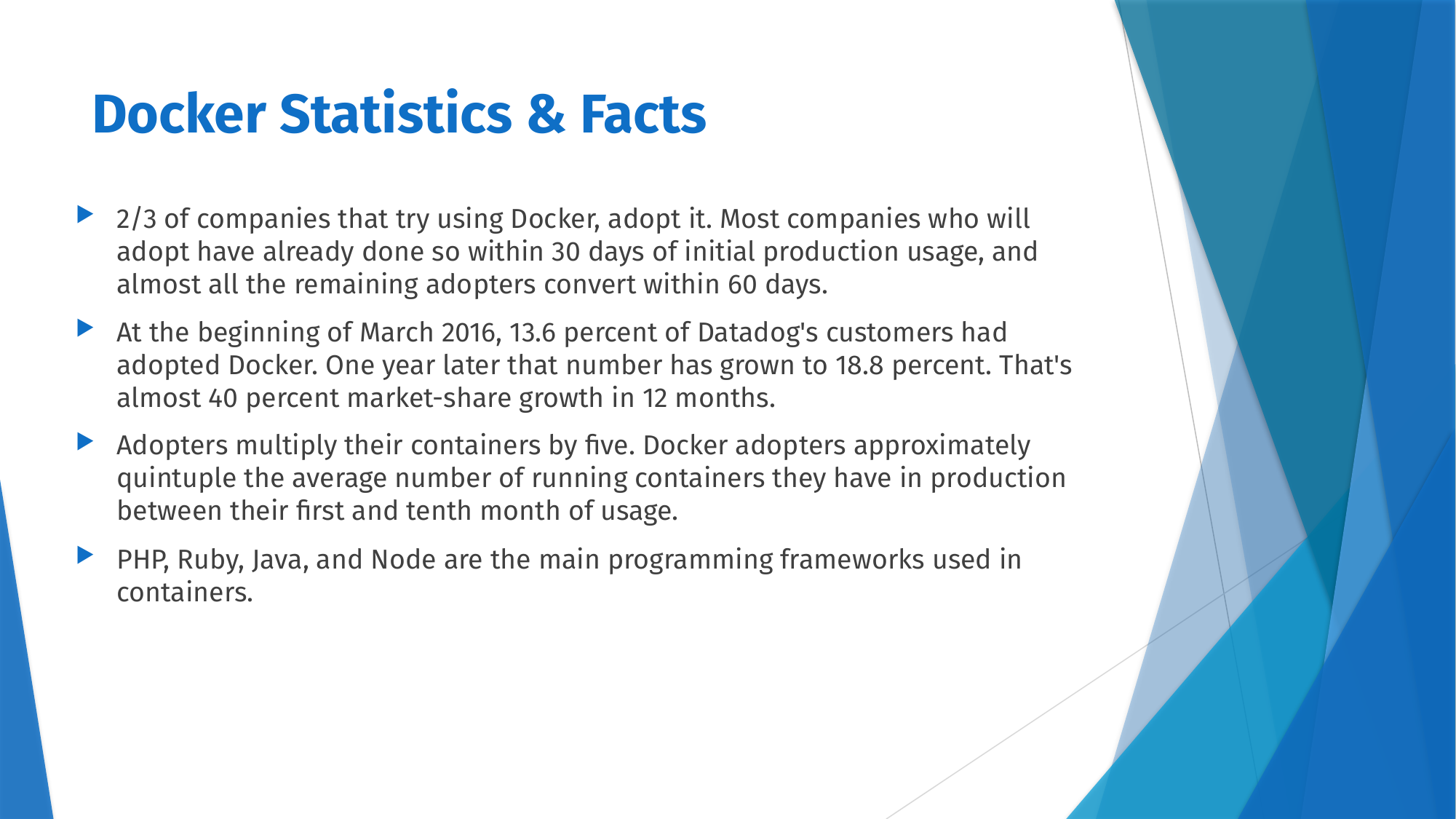

# Docker Statistics & Facts
2/3 of companies that try using Docker, adopt it. Most companies who will adopt have already done so within 30 days of initial production usage, and almost all the remaining adopters convert within 60 days.
At the beginning of March 2016, 13.6 percent of Datadog's customers had adopted Docker. One year later that number has grown to 18.8 percent. That's almost 40 percent market-share growth in 12 months.
Adopters multiply their containers by five. Docker adopters approximately quintuple the average number of running containers they have in production between their first and tenth month of usage.
PHP, Ruby, Java, and Node are the main programming frameworks used in containers.